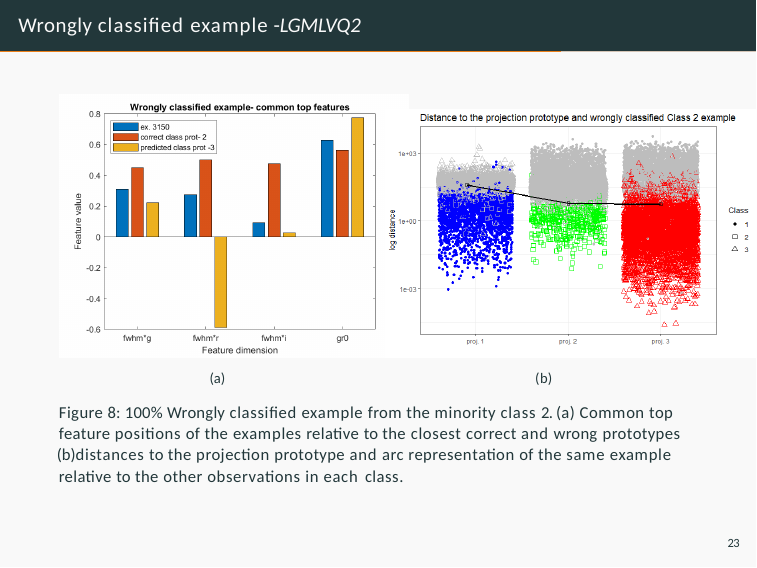

# Wrongly classiﬁed example -LGMLVQ2

(b)
Figure 8: 100% Wrongly classiﬁed example from the minority class 2. (a) Common top  feature positions of the examples relative to the closest correct and wrong prototypes
distances to the projection prototype and arc representation of the same example  relative to the other observations in each class.
23